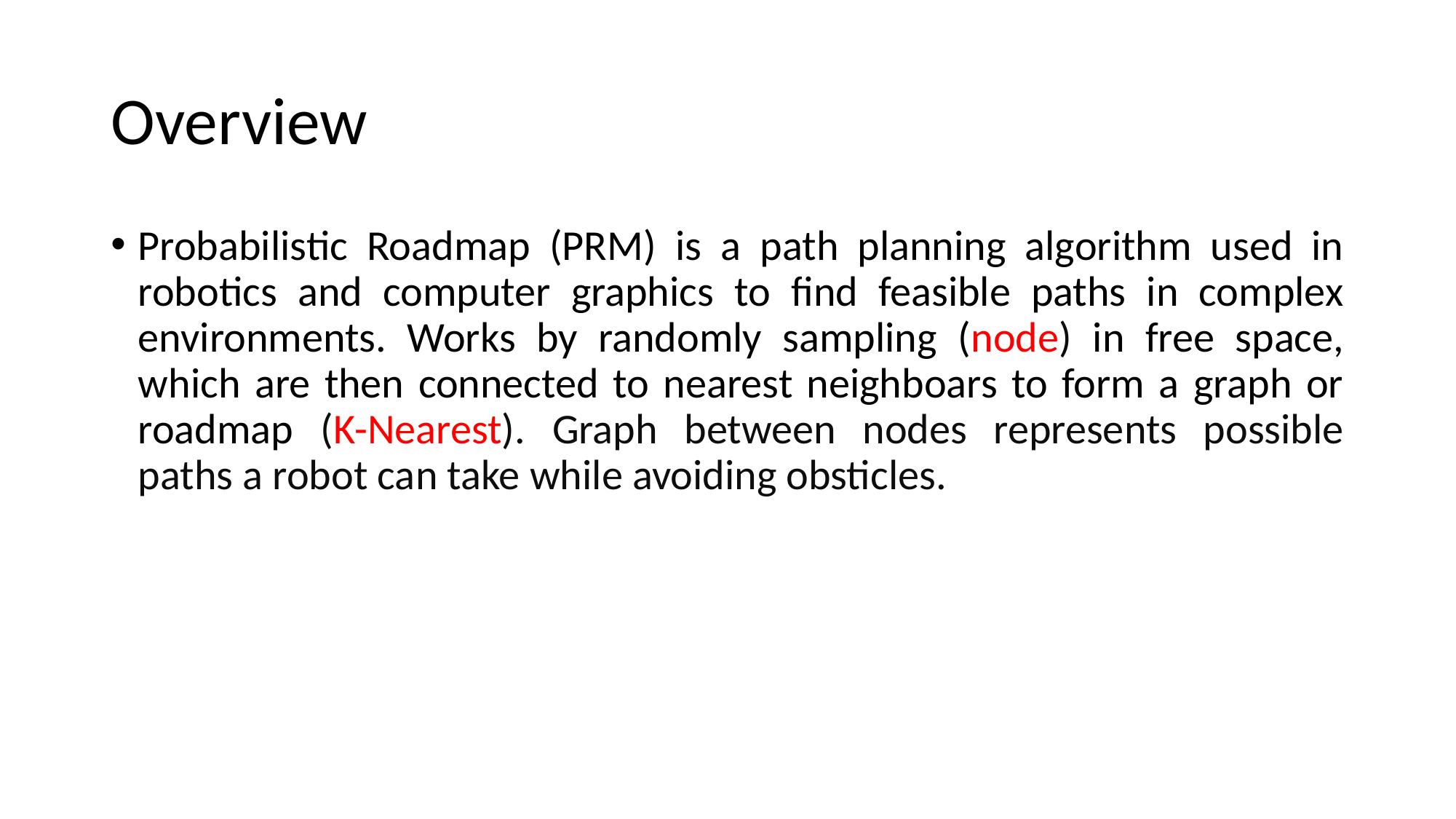

# Overview
Probabilistic Roadmap (PRM) is a path planning algorithm used in robotics and computer graphics to find feasible paths in complex environments. Works by randomly sampling (node) in free space, which are then connected to nearest neighboars to form a graph or roadmap (K-Nearest). Graph between nodes represents possible paths a robot can take while avoiding obsticles.